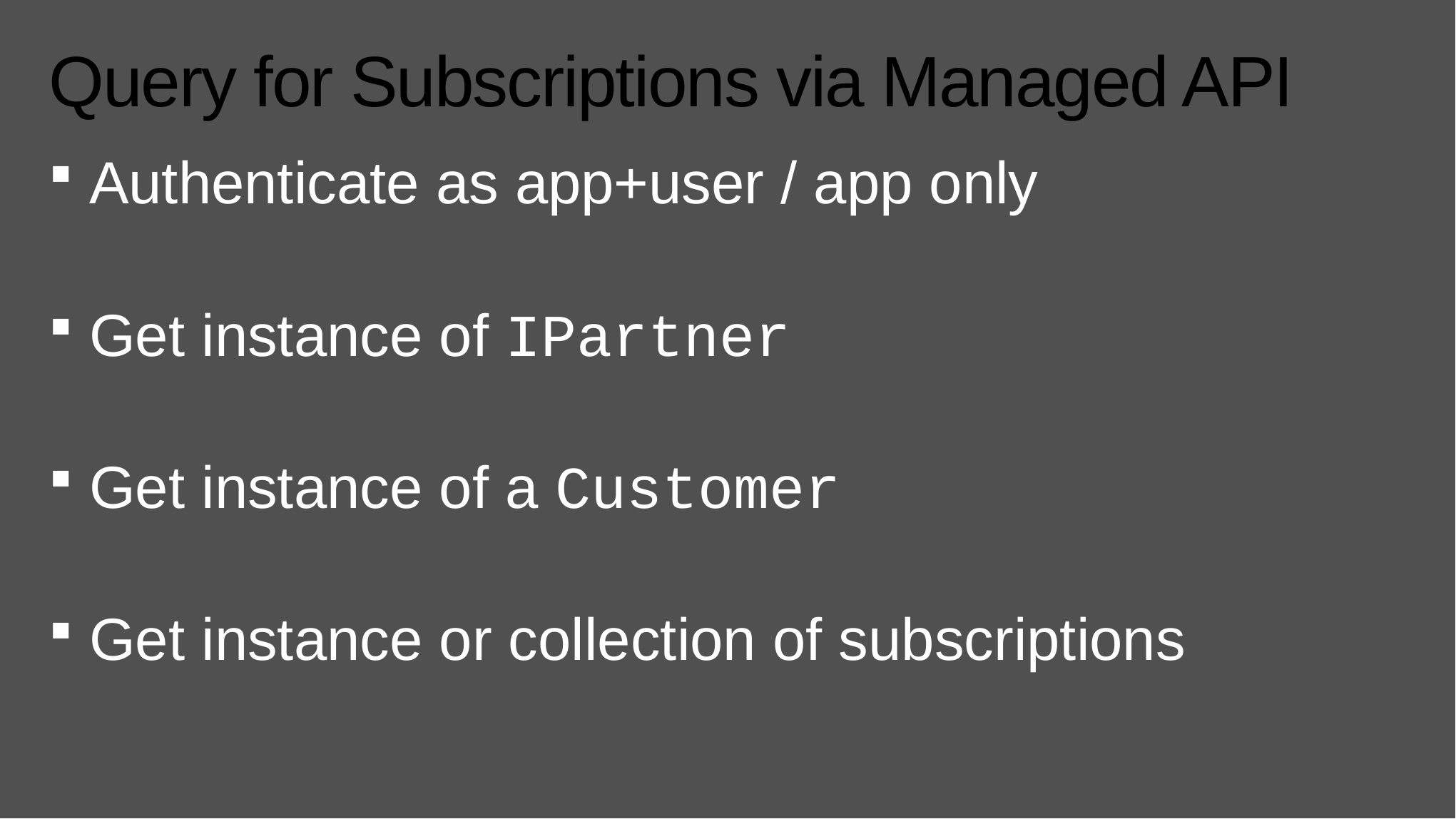

# Query for Subscriptions via Managed API
Authenticate as app+user / app only

Get instance of IPartner

Get instance of a Customer

Get instance or collection of subscriptions